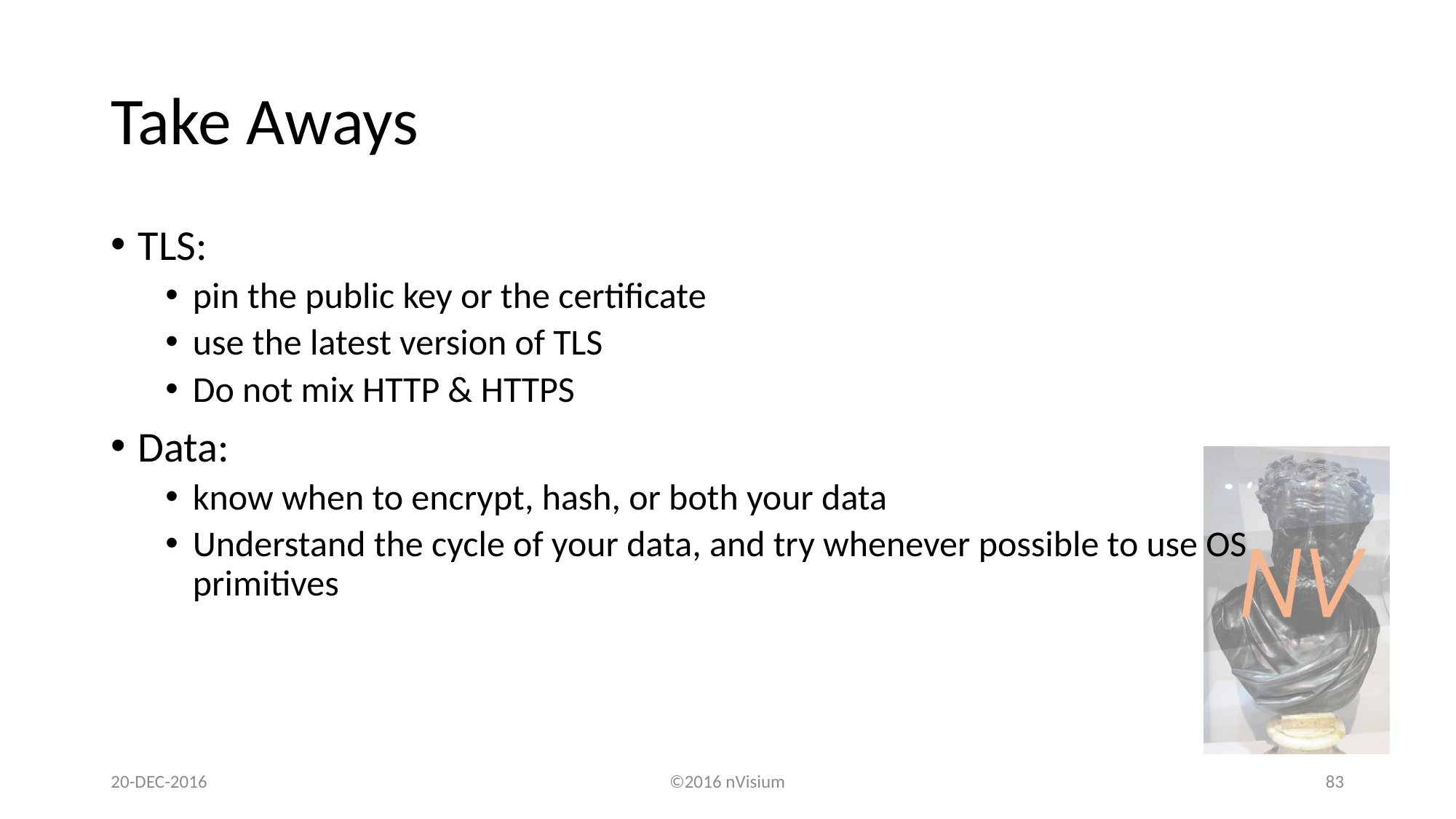

# Take Aways
TLS:
pin the public key or the certificate
use the latest version of TLS
Do not mix HTTP & HTTPS
Data:
know when to encrypt, hash, or both your data
Understand the cycle of your data, and try whenever possible to use OS primitives
20-DEC-2016
©2016 nVisium
83